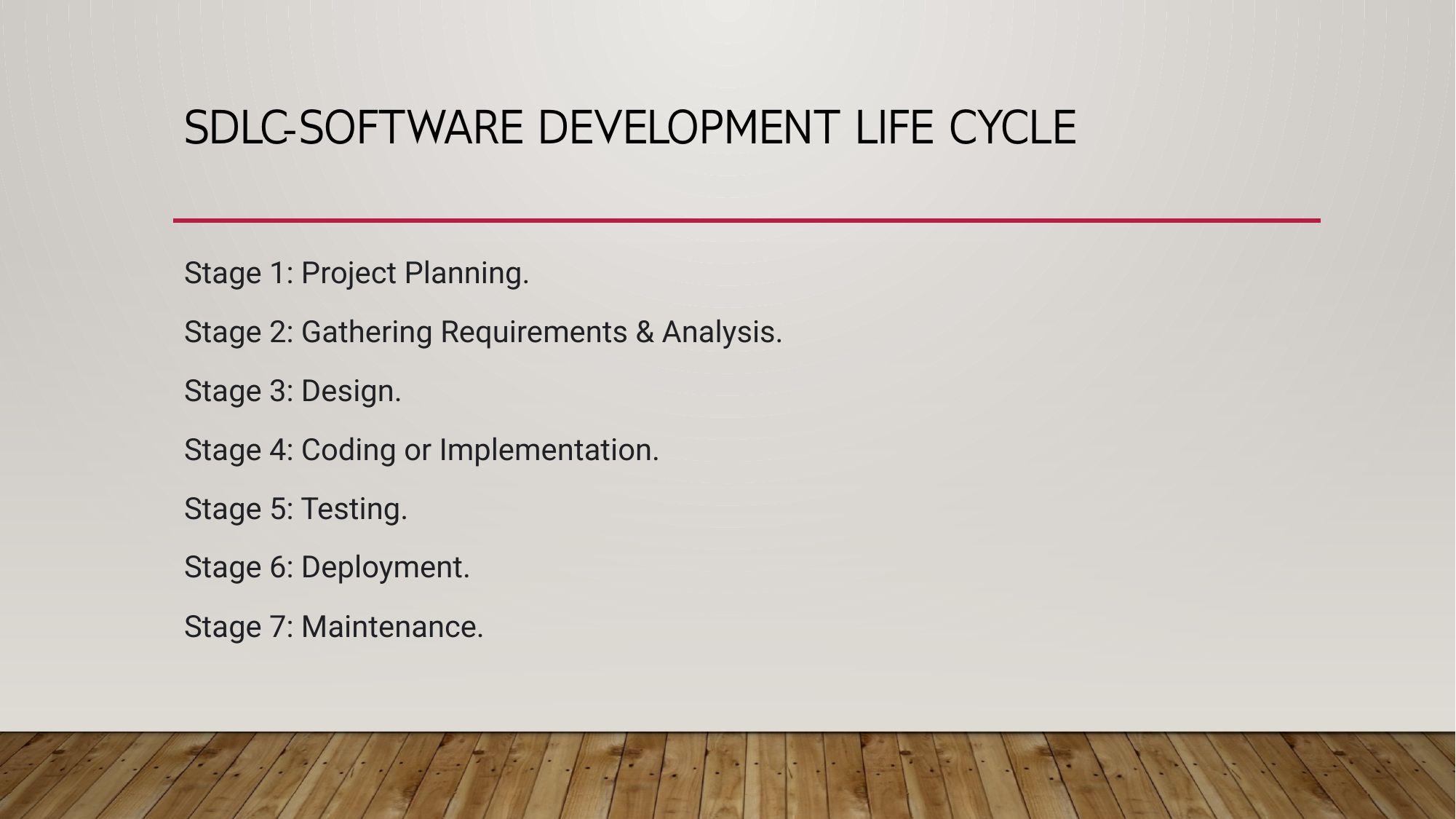

# SDLC-Software Development Life Cycle
Stage 1: Project Planning.
Stage 2: Gathering Requirements & Analysis.
Stage 3: Design.
Stage 4: Coding or Implementation.
Stage 5: Testing.
Stage 6: Deployment.
Stage 7: Maintenance.